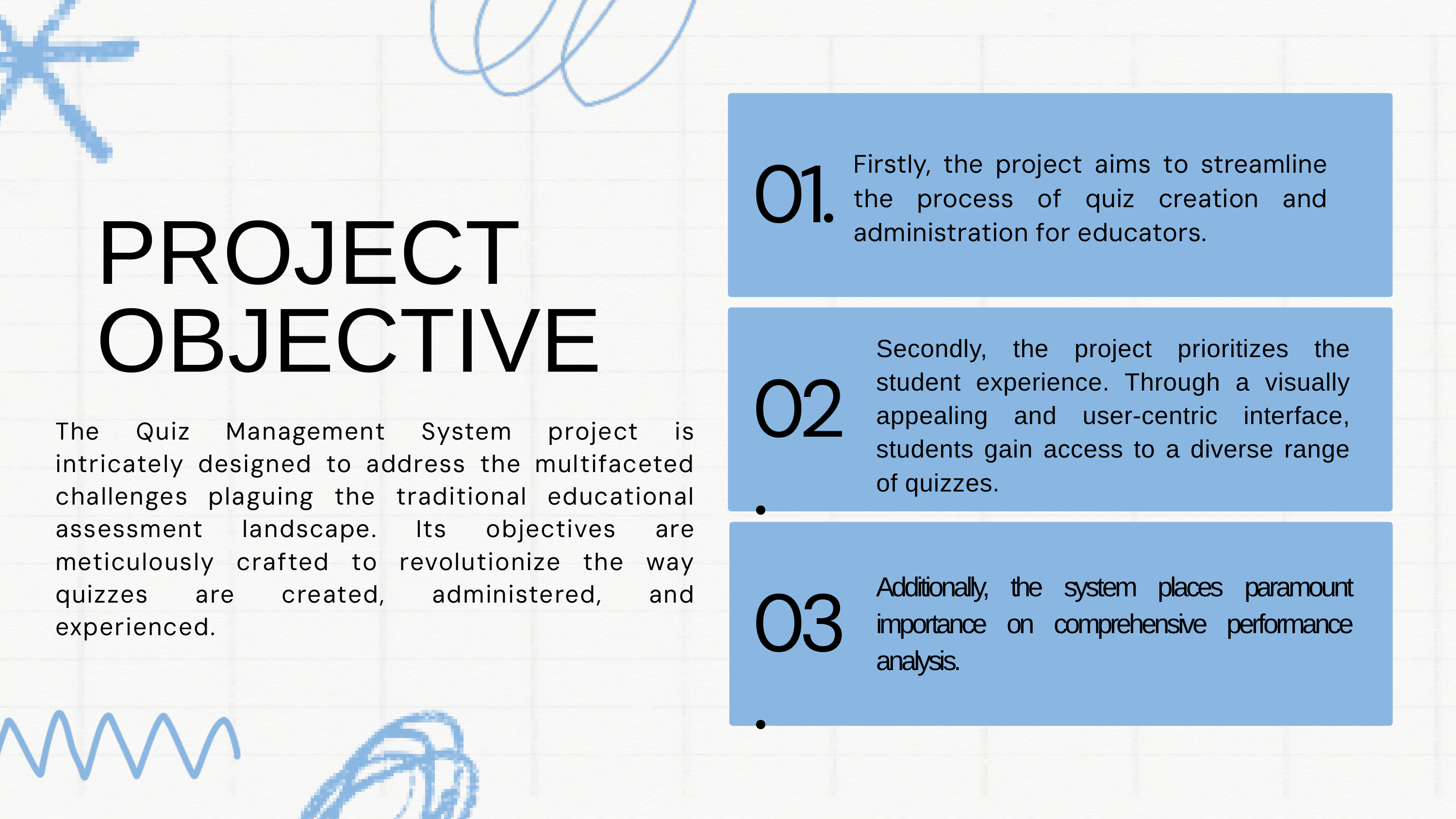

Firstly, the project aims to streamline the process of quiz creation and administration for educators.
01.
PROJECT OBJECTIVE

Secondly, the project prioritizes the student experience. Through a visually appealing and user-centric interface, students gain access to a diverse range of quizzes.
02.
The Quiz Management System project is intricately designed to address the multifaceted challenges plaguing the traditional educational assessment landscape. Its objectives are meticulously crafted to revolutionize the way quizzes are created, administered, and experienced.

Additionally, the system places paramount importance on comprehensive performance analysis.
03.